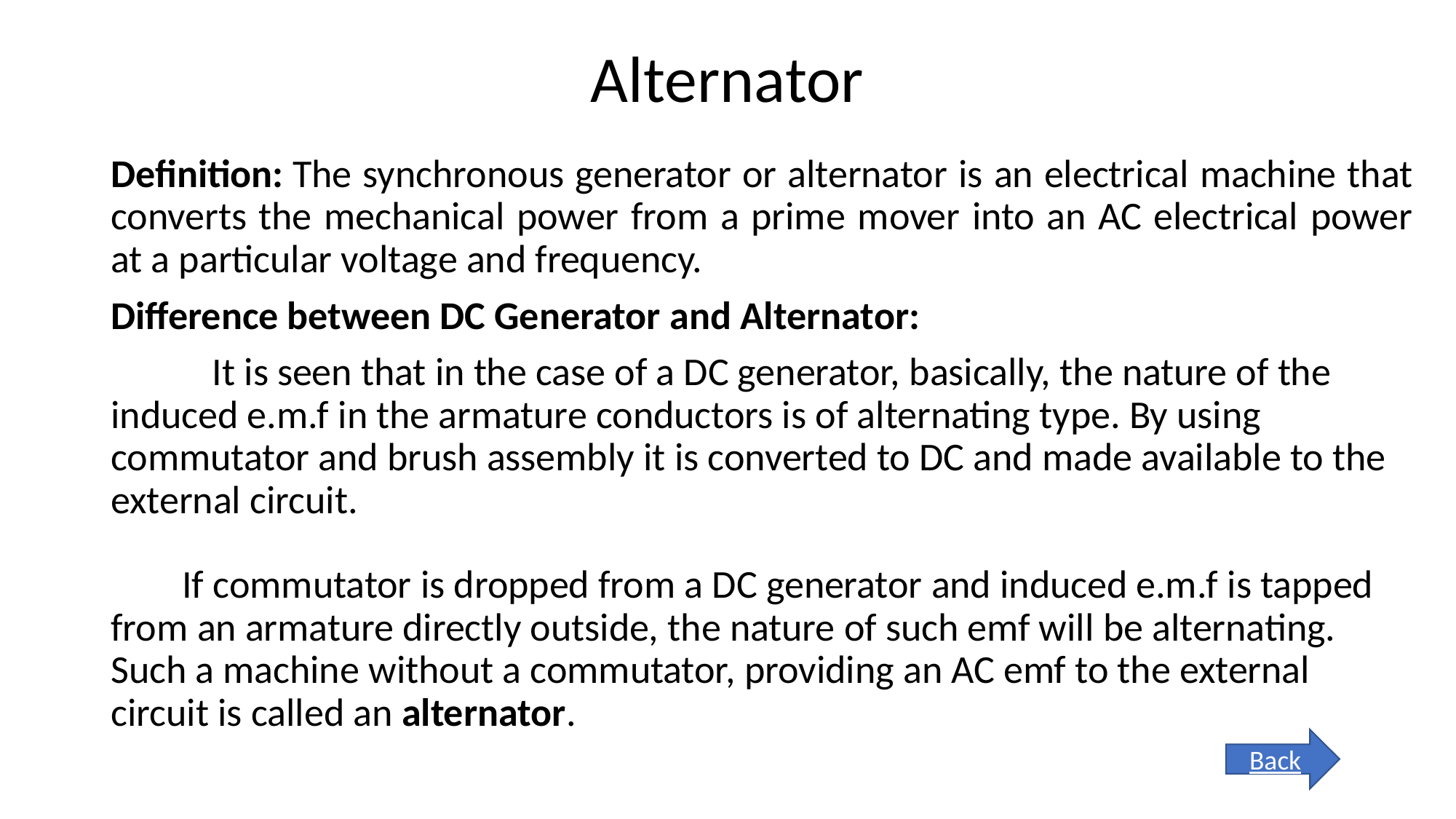

# Alternator
Definition: The synchronous generator or alternator is an electrical machine that converts the mechanical power from a prime mover into an AC electrical power at a particular voltage and frequency.
Difference between DC Generator and Alternator:
	It is seen that in the case of a DC generator, basically, the nature of the induced e.m.f in the armature conductors is of alternating type. By using commutator and brush assembly it is converted to DC and made available to the external circuit.
        If commutator is dropped from a DC generator and induced e.m.f is tapped from an armature directly outside, the nature of such emf will be alternating. Such a machine without a commutator, providing an AC emf to the external circuit is called an alternator.

Back